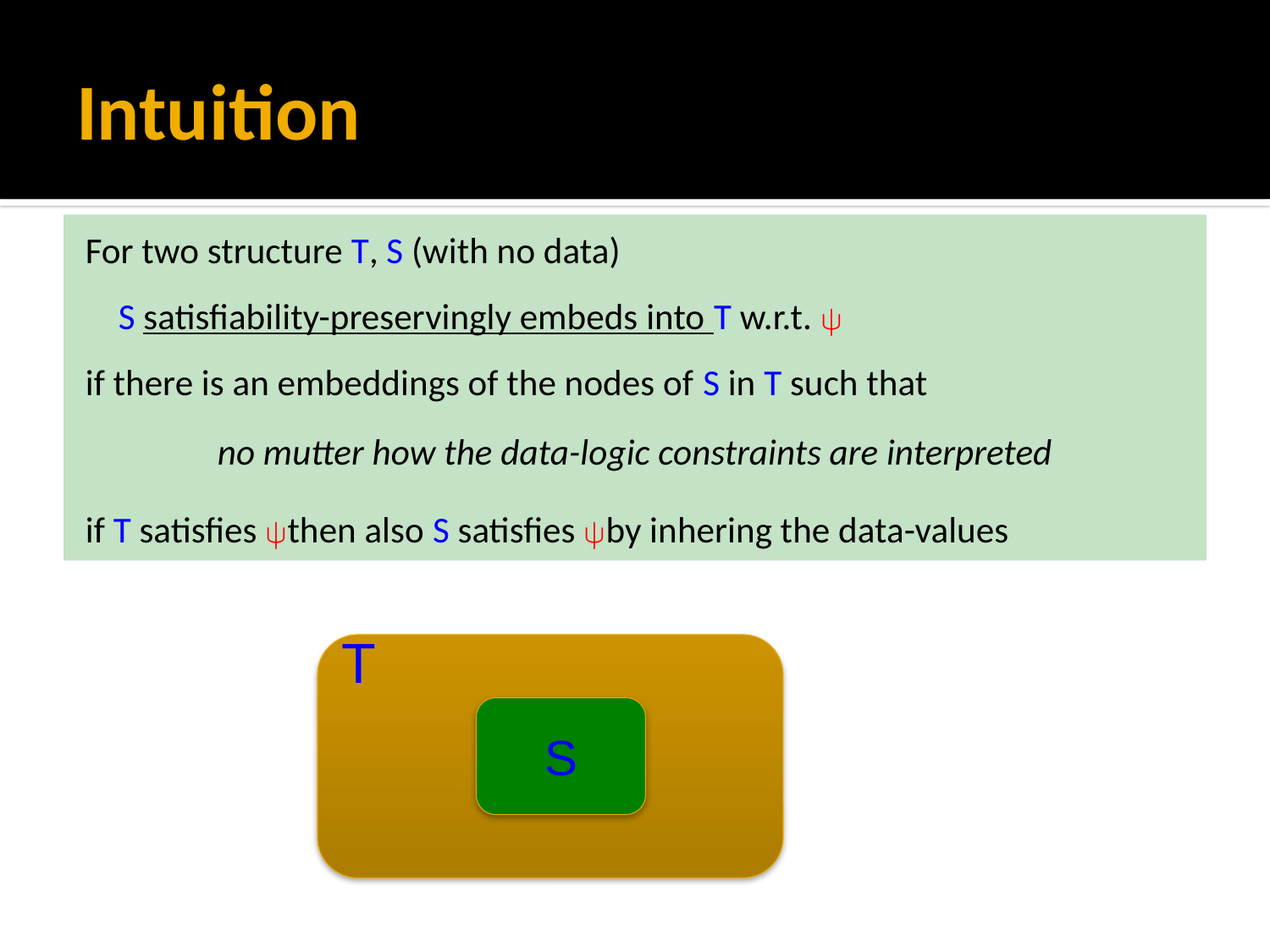

# Intuition
For two structure T, S (with no data)

    S satisfiability-preservingly embeds into T w.r.t. ψ

if there is an embeddings of the nodes of S in T such that

no mutter how the data-logic constraints are interpreted

if T satisfies ψthen also S satisfies ψby inhering the data-values
T

S